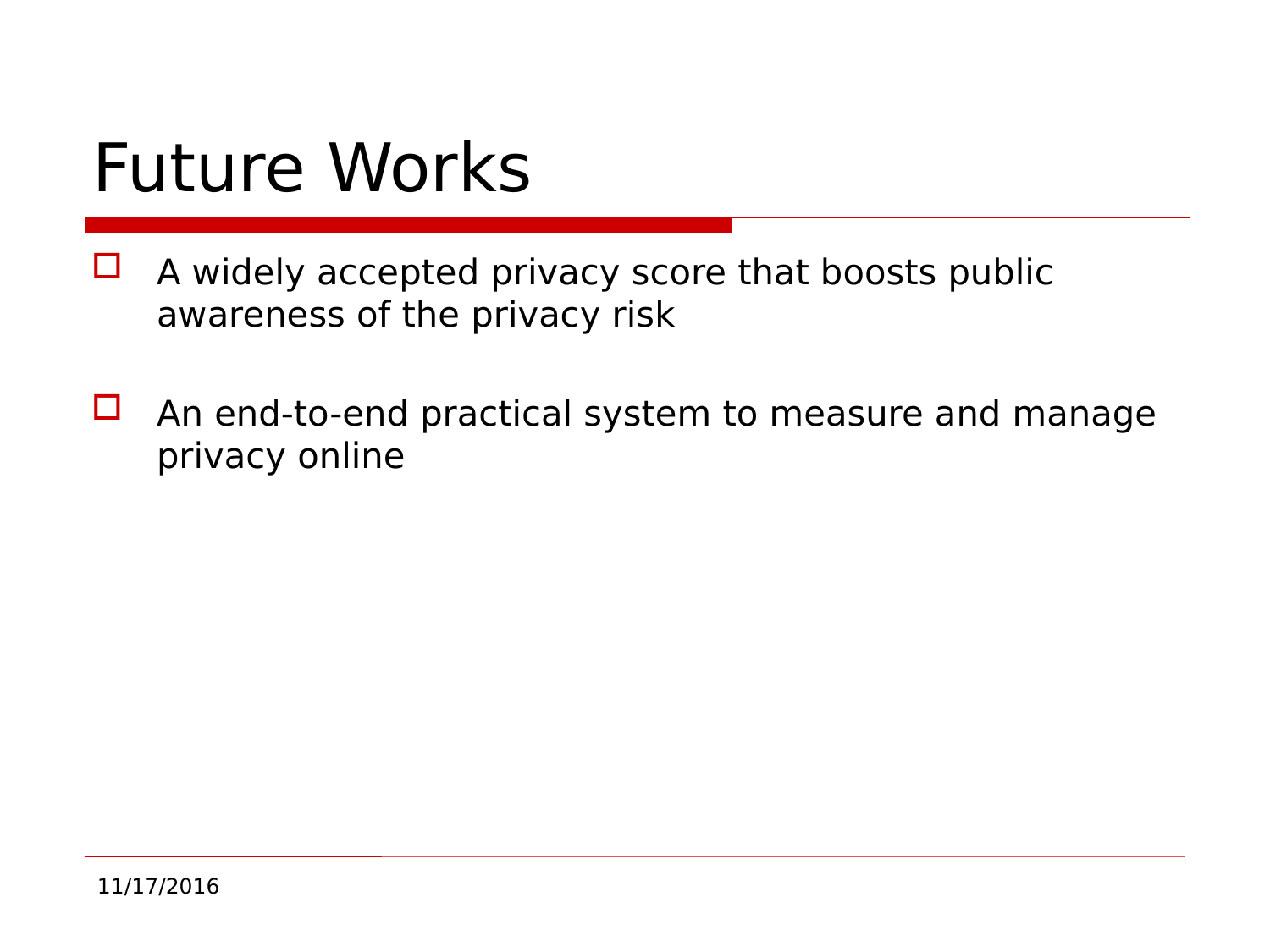

# Future Works
A widely accepted privacy score that boosts public awareness of the privacy risk

An end-to-end practical system to measure and manage privacy online
11/17/2016